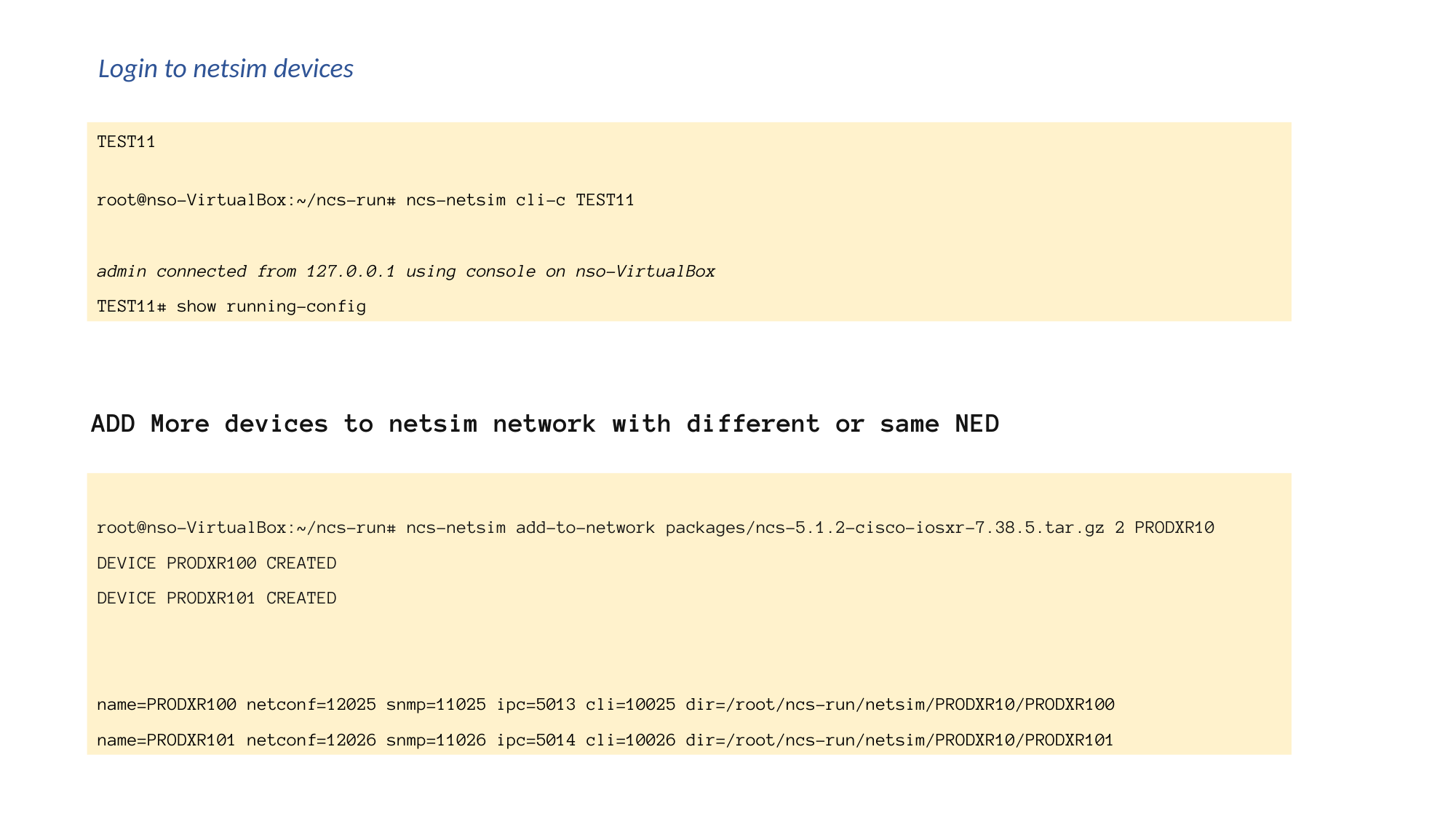

Login to netsim devices
TEST11

root@nso-VirtualBox:~/ncs-run# ncs-netsim cli-c TEST11

admin connected from 127.0.0.1 using console on nso-VirtualBox
TEST11# show running-config
ADD More devices to netsim network with different or same NED
root@nso-VirtualBox:~/ncs-run# ncs-netsim add-to-network packages/ncs-5.1.2-cisco-iosxr-7.38.5.tar.gz 2 PRODXR10
DEVICE PRODXR100 CREATED
DEVICE PRODXR101 CREATED

name=PRODXR100 netconf=12025 snmp=11025 ipc=5013 cli=10025 dir=/root/ncs-run/netsim/PRODXR10/PRODXR100
name=PRODXR101 netconf=12026 snmp=11026 ipc=5014 cli=10026 dir=/root/ncs-run/netsim/PRODXR10/PRODXR101